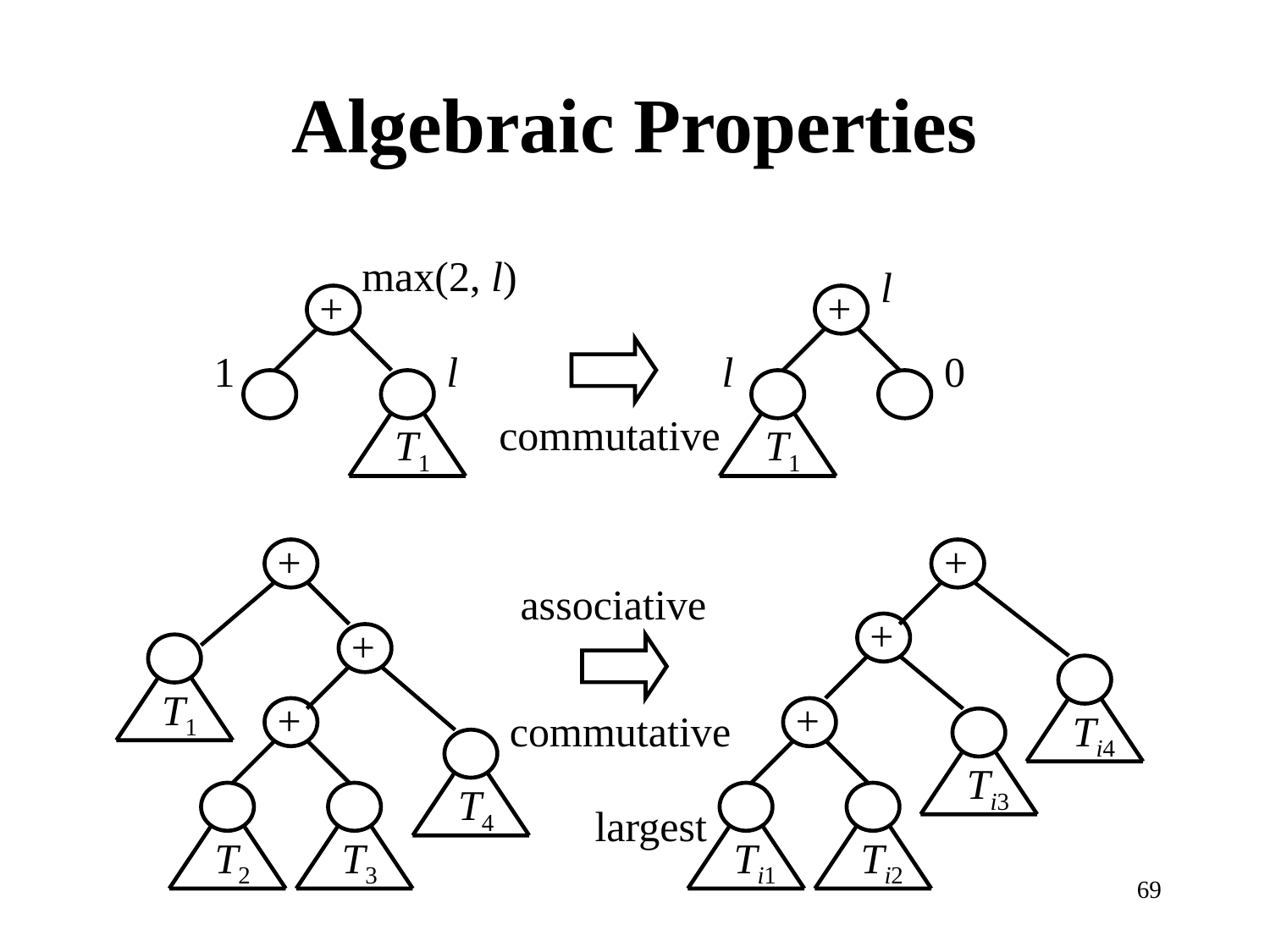

# Algebraic Properties
max(2, l)
l
+

+

T1

1
l

l
0

T1

commutative
+

+

T1

+

T2

T3

T4

+

+

Ti4

+

Ti1

Ti2

Ti3

associative

commutative
largest
69